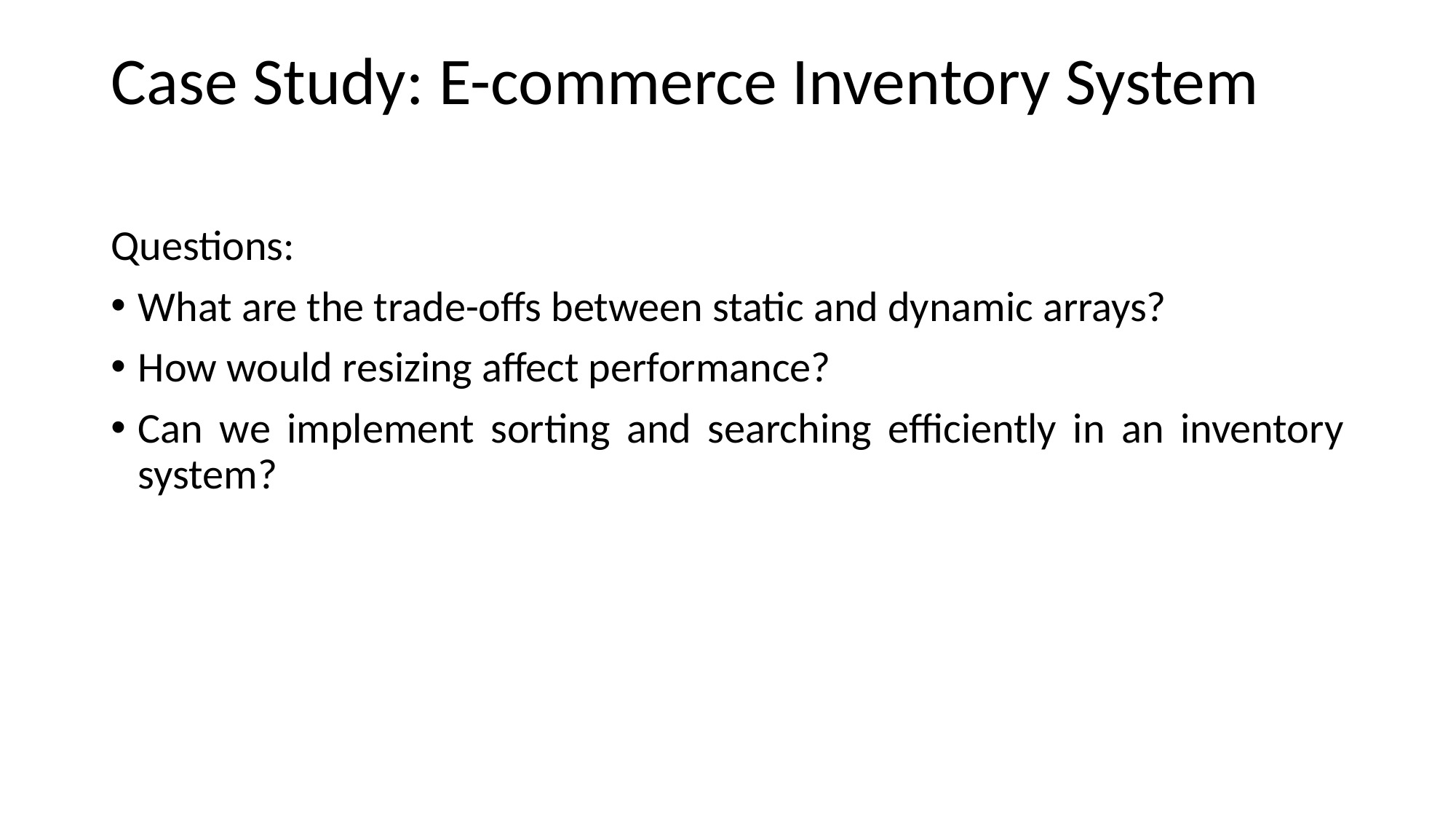

# Case Study: E-commerce Inventory System
Questions:
What are the trade-offs between static and dynamic arrays?
How would resizing affect performance?
Can we implement sorting and searching efficiently in an inventory system?